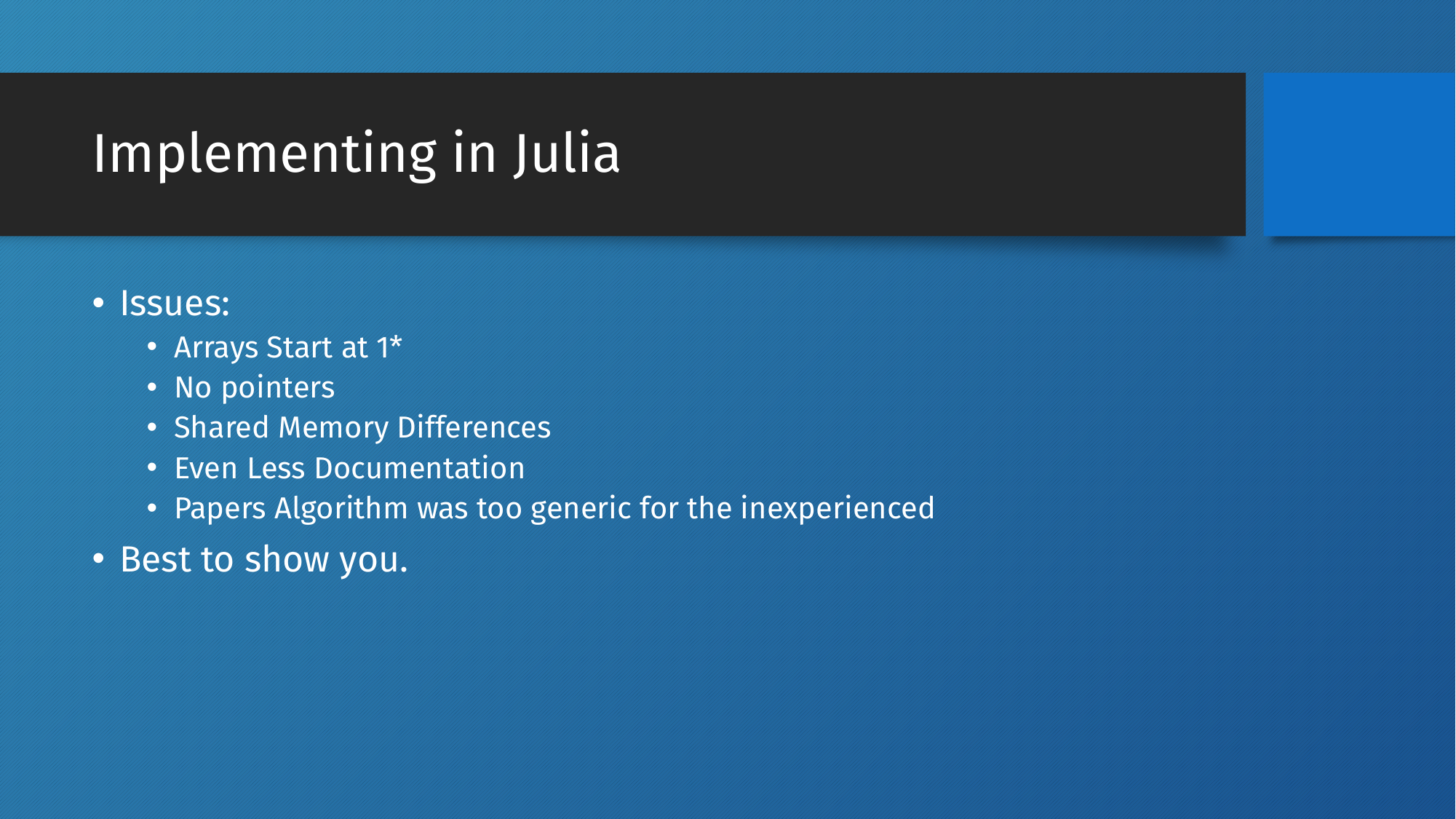

# Implementing in Julia
Issues:
Arrays Start at 1*
No pointers
Shared Memory Differences
Even Less Documentation
Papers Algorithm was too generic for the inexperienced
Best to show you.